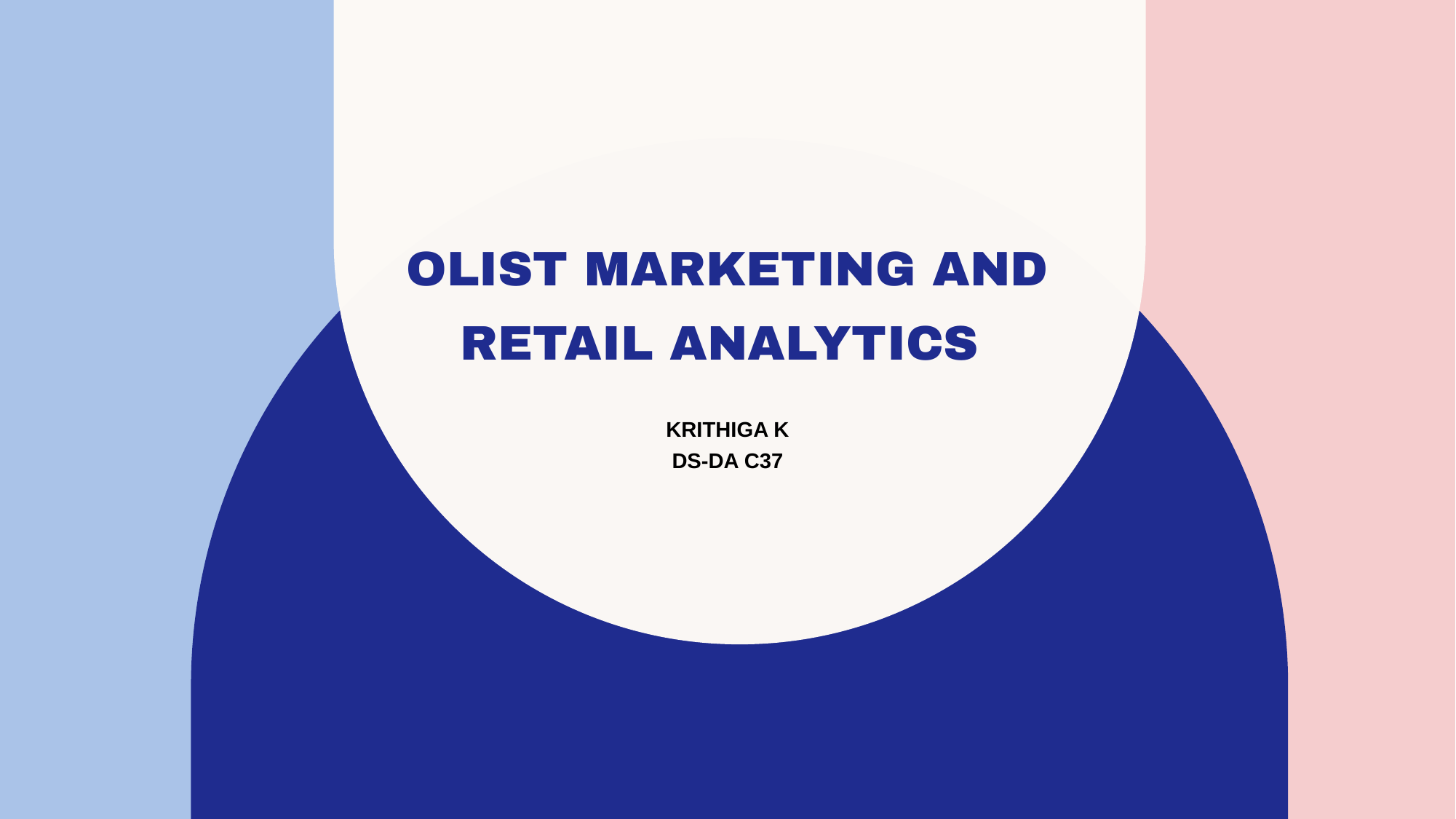

# OLIST Marketing and retail analytics
KRITHIGA K
DS-DA C37

​